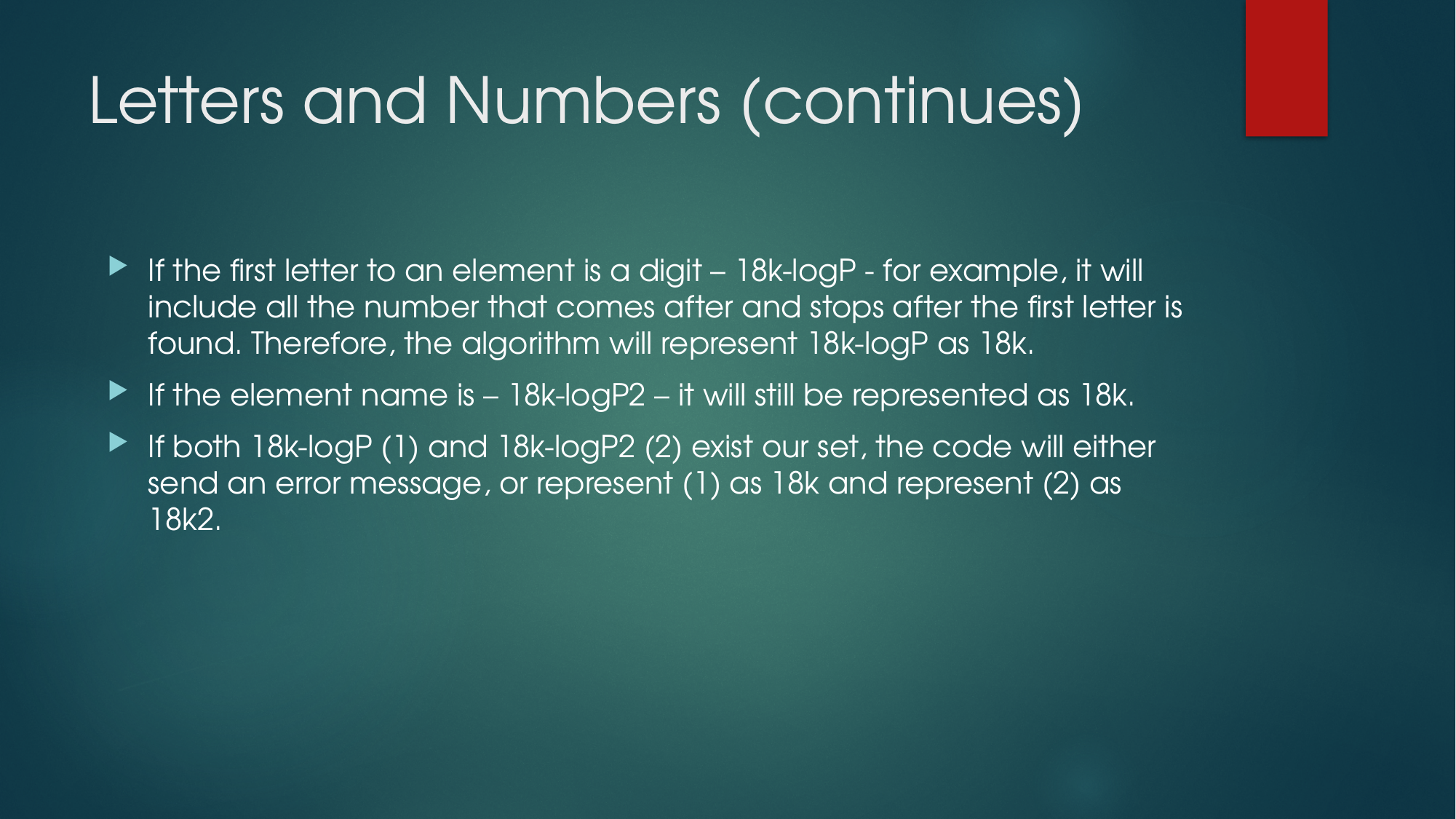

# Letters and Numbers (continues)
If the first letter to an element is a digit – 18k-logP - for example, it will include all the number that comes after and stops after the first letter is found. Therefore, the algorithm will represent 18k-logP as 18k.
If the element name is – 18k-logP2 – it will still be represented as 18k.
If both 18k-logP (1) and 18k-logP2 (2) exist our set, the code will either send an error message, or represent (1) as 18k and represent (2) as 18k2.